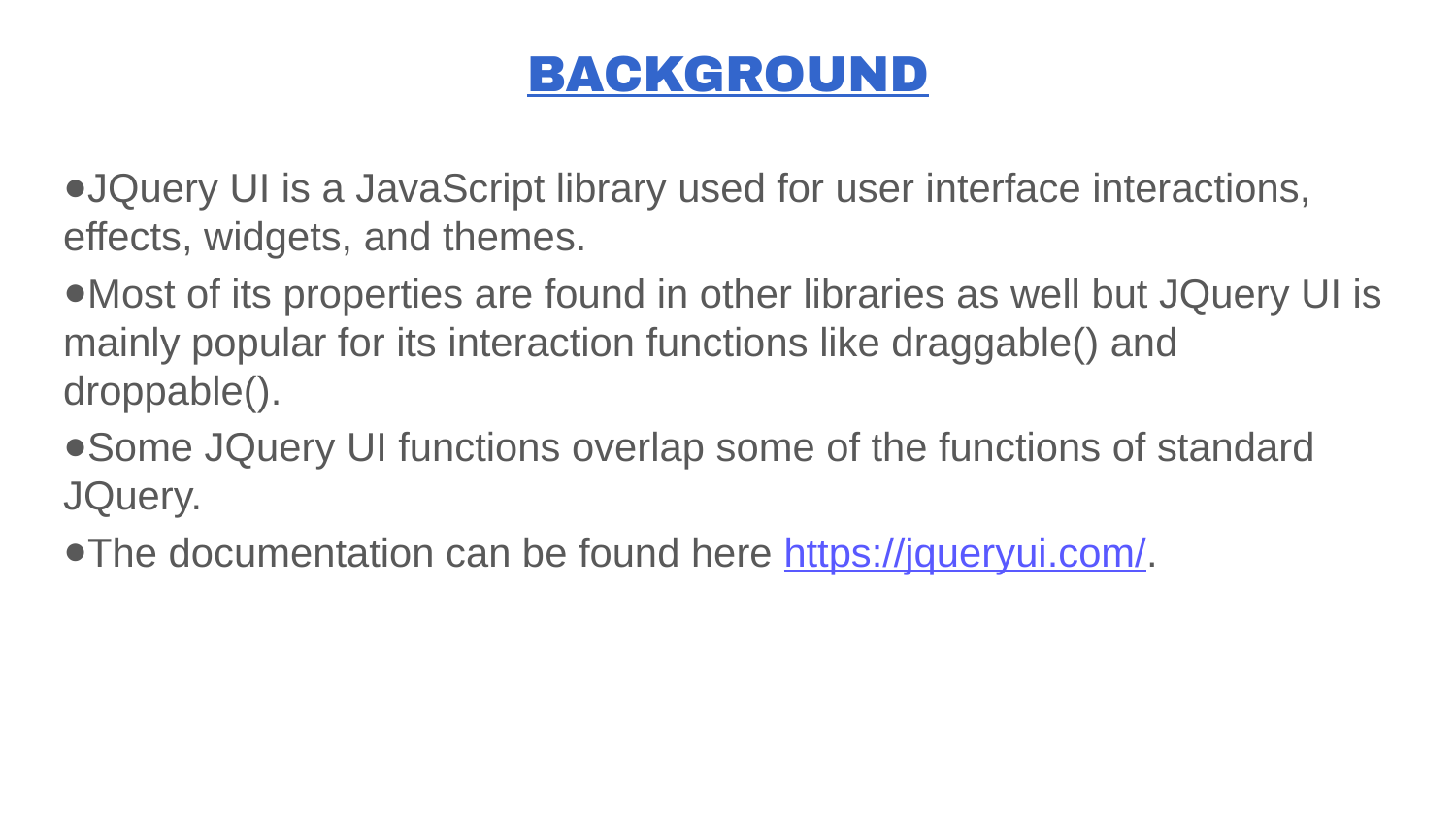

# BACKGROUND
JQuery UI is a JavaScript library used for user interface interactions, effects, widgets, and themes.
Most of its properties are found in other libraries as well but JQuery UI is mainly popular for its interaction functions like draggable() and droppable().
Some JQuery UI functions overlap some of the functions of standard JQuery.
The documentation can be found here https://jqueryui.com/.